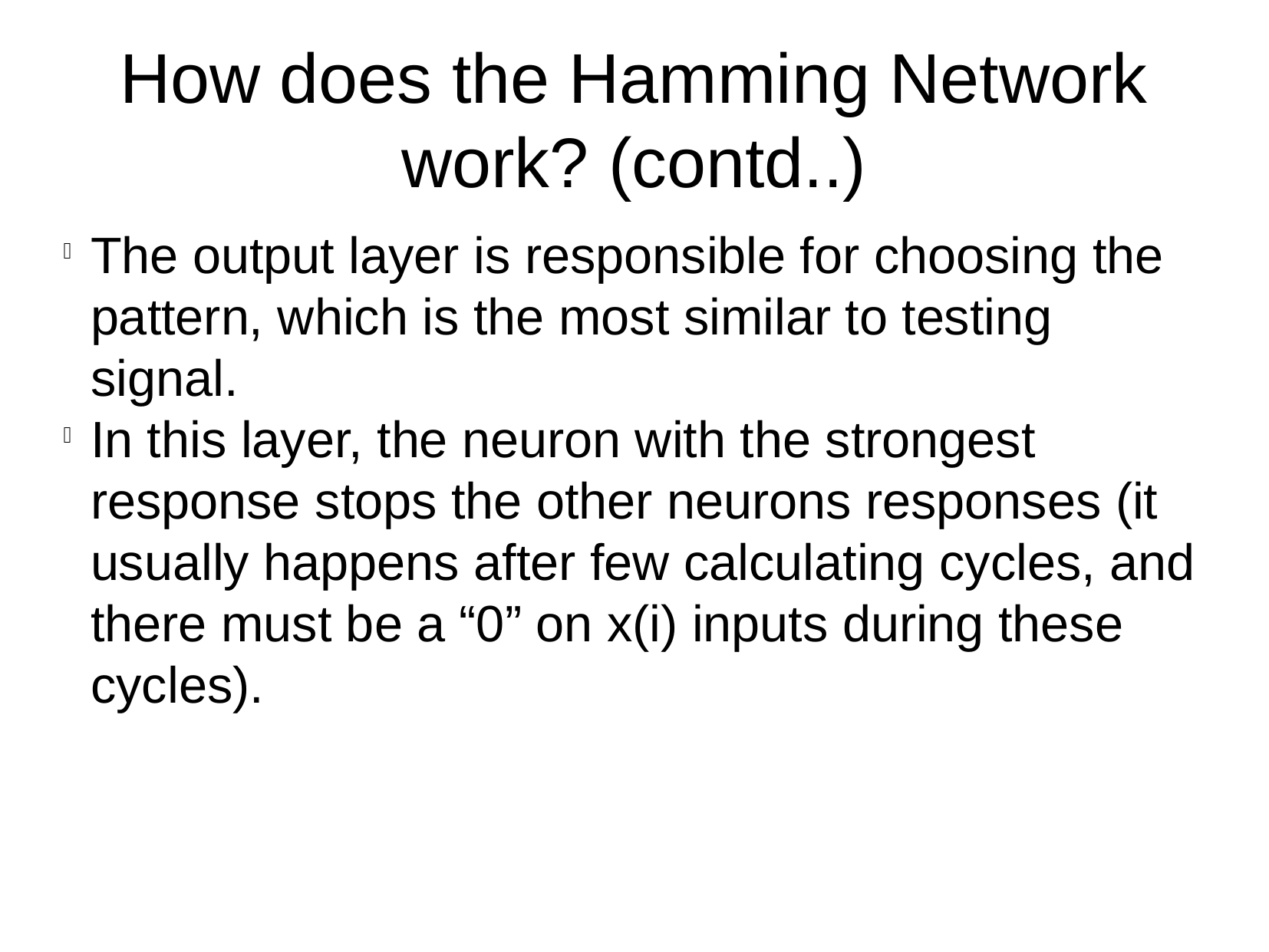

How does the Hamming Network work? (contd..)
The output layer is responsible for choosing the pattern, which is the most similar to testing signal.
In this layer, the neuron with the strongest response stops the other neurons responses (it usually happens after few calculating cycles, and there must be a “0” on x(i) inputs during these cycles).